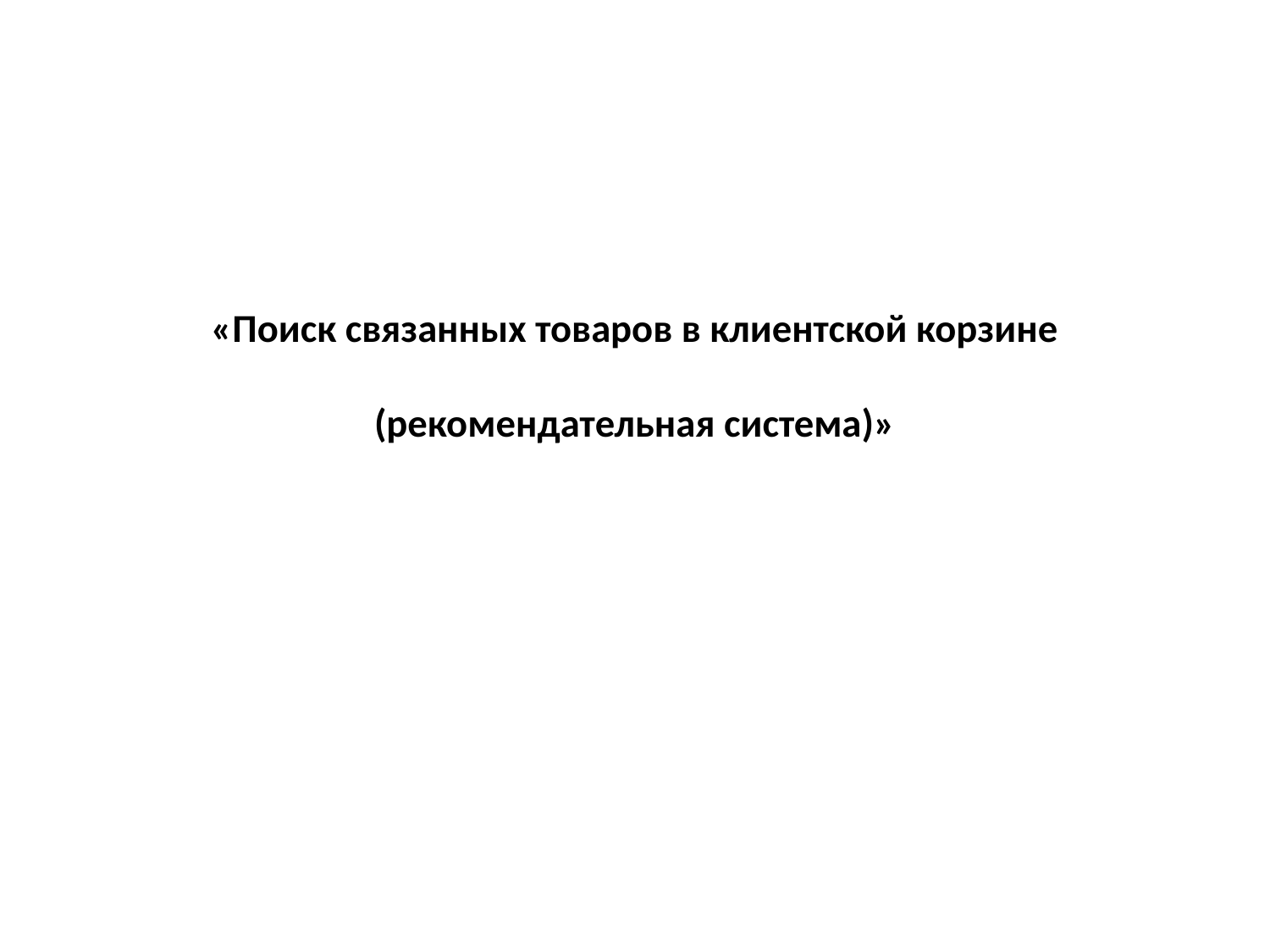

# «Поиск связанных товаров в клиентской корзине   (рекомендательная система)»